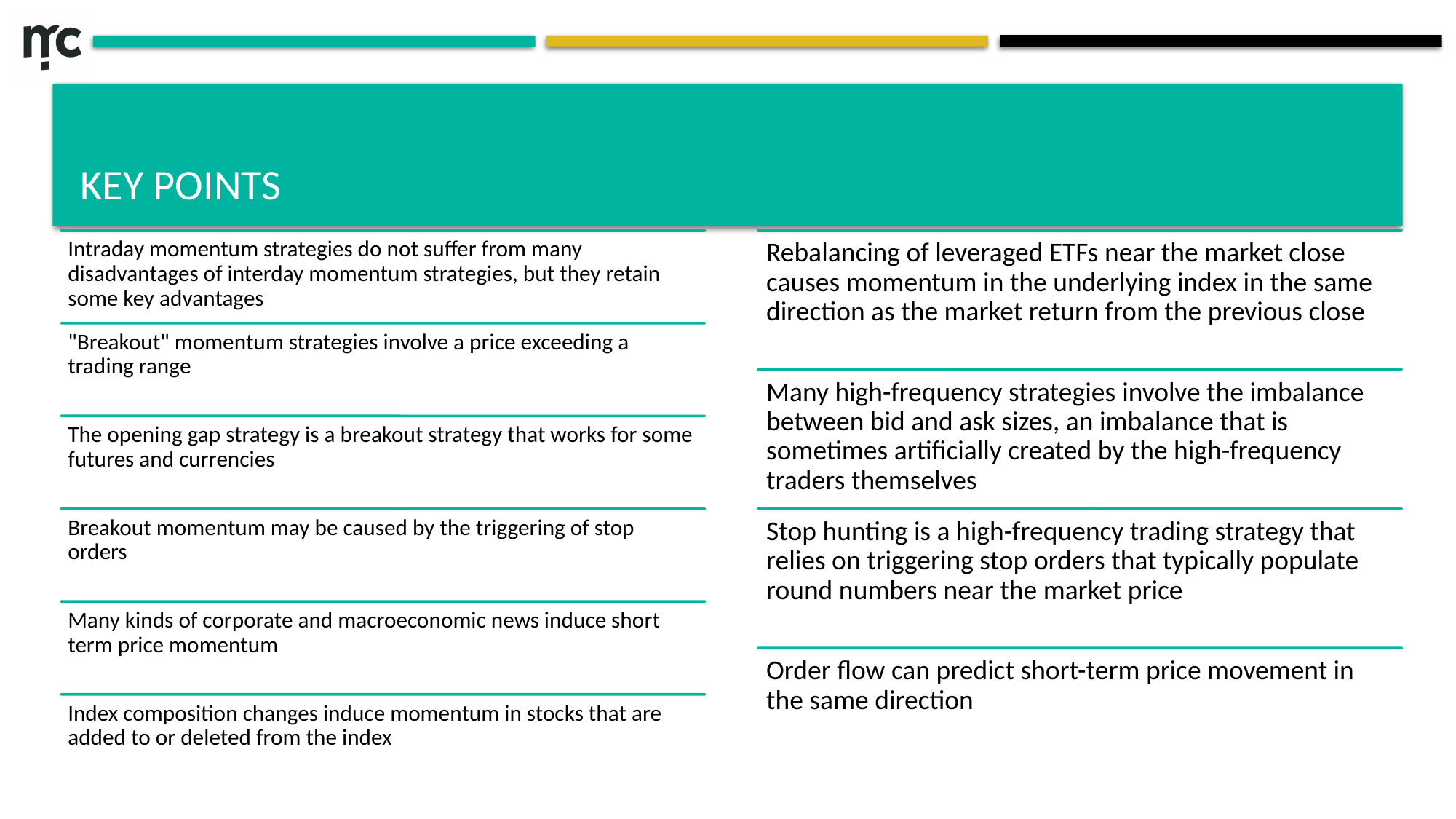

# Key points
Intraday momentum strategies do not suffer from many disadvantages of interday momentum strategies, but they retain some key advantages
"Breakout" momentum strategies involve a price exceeding a trading range
The opening gap strategy is a breakout strategy that works for some futures and currencies
Breakout momentum may be caused by the triggering of stop orders
Many kinds of corporate and macroeconomic news induce short term price momentum
Index composition changes induce momentum in stocks that are added to or deleted from the index
Rebalancing of leveraged ETFs near the market close causes momentum in the underlying index in the same direction as the market return from the previous close
Many high-frequency strategies involve the imbalance between bid and ask sizes, an imbalance that is sometimes artificially created by the high-frequency traders themselves
Stop hunting is a high-frequency trading strategy that relies on triggering stop orders that typically populate round numbers near the market price
Order flow can predict short-term price movement in the same direction